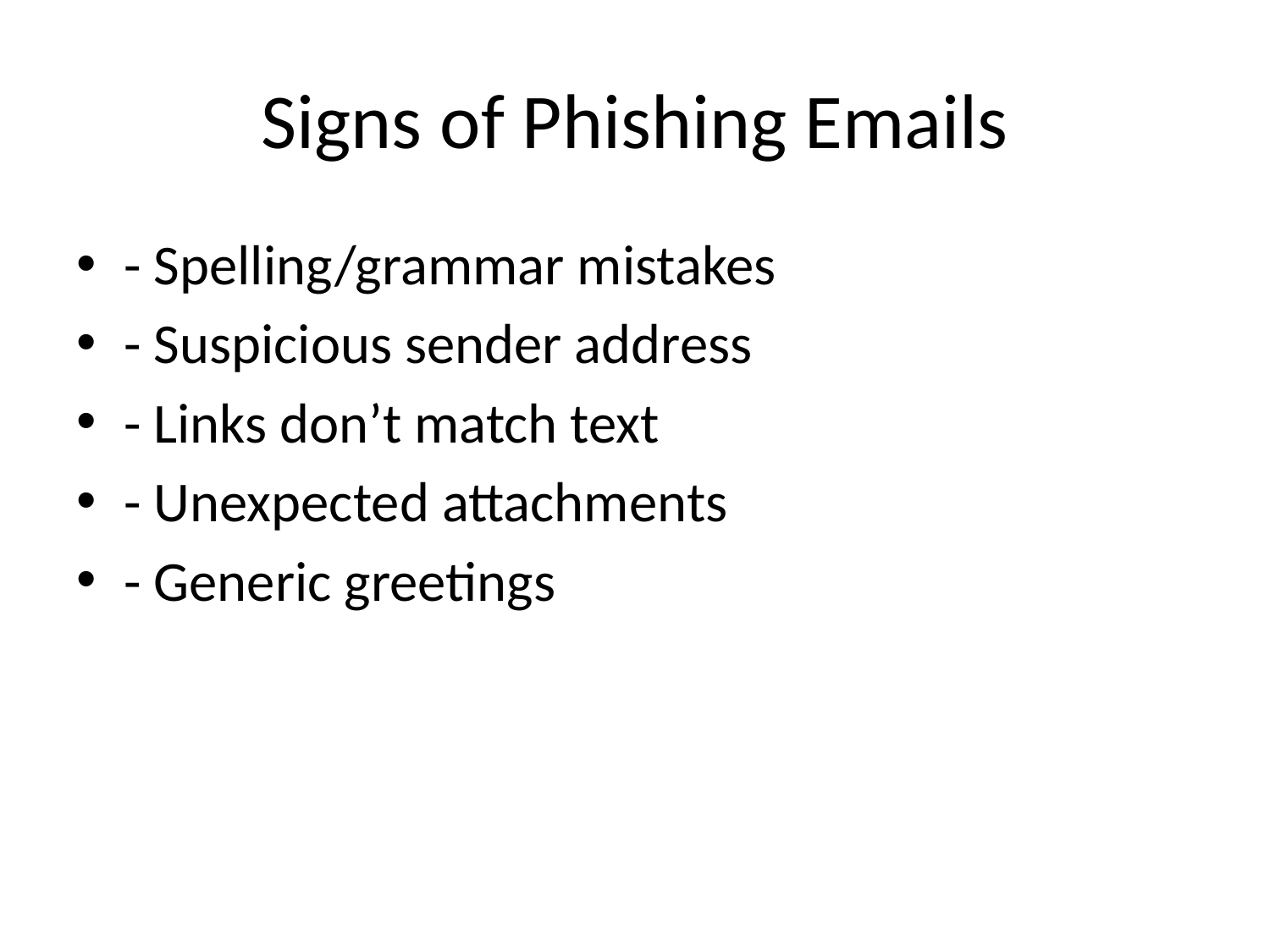

# Signs of Phishing Emails
- Spelling/grammar mistakes
- Suspicious sender address
- Links don’t match text
- Unexpected attachments
- Generic greetings